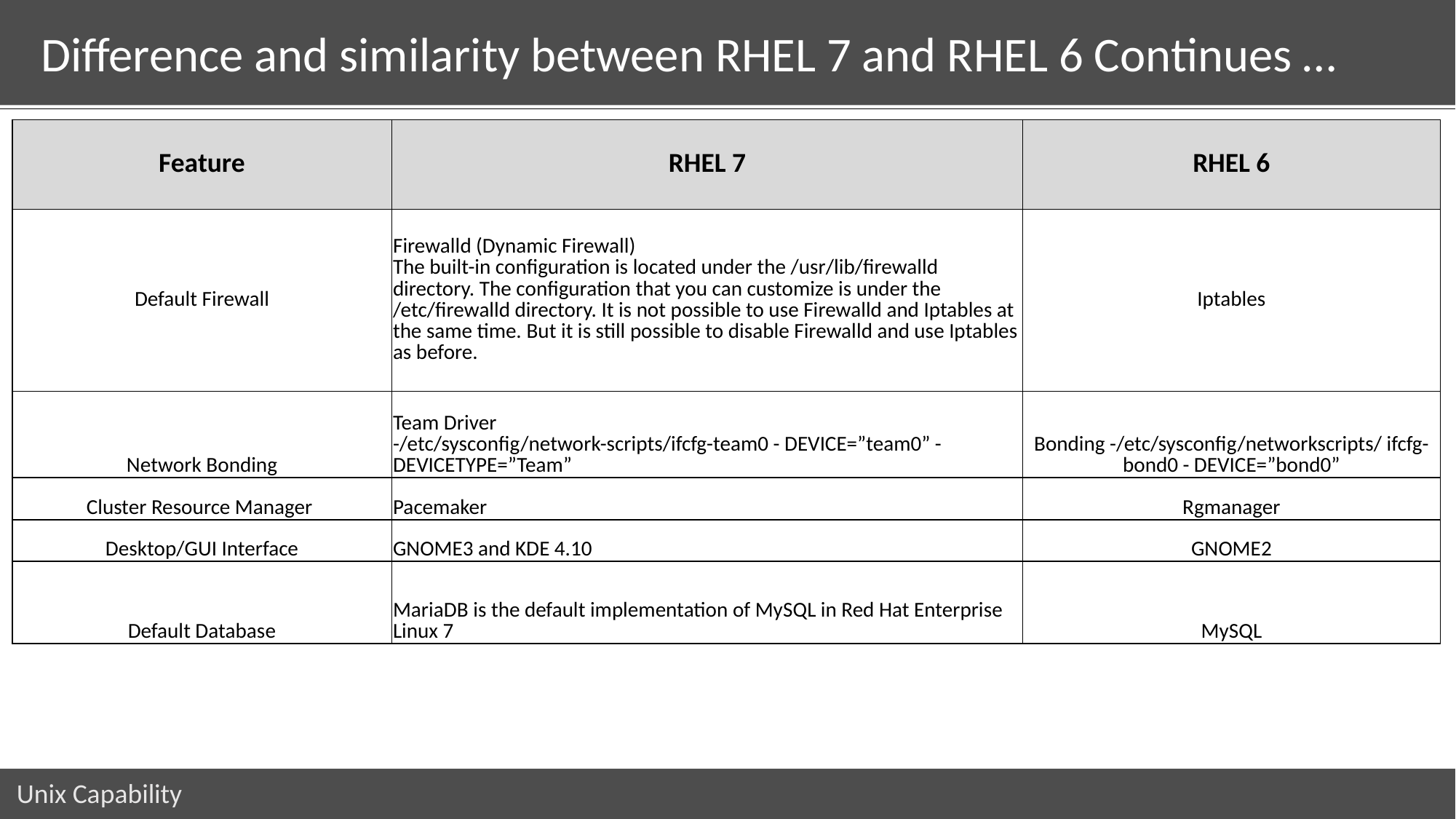

# Difference and similarity between RHEL 7 and RHEL 6 Continues …
| Feature | RHEL 7 | RHEL 6 |
| --- | --- | --- |
| Default Firewall | Firewalld (Dynamic Firewall) The built-in configuration is located under the /usr/lib/firewalld directory. The configuration that you can customize is under the /etc/firewalld directory. It is not possible to use Firewalld and Iptables at the same time. But it is still possible to disable Firewalld and use Iptables as before. | Iptables |
| Network Bonding | Team Driver -/etc/sysconfig/network-scripts/ifcfg-team0 - DEVICE=”team0” - DEVICETYPE=”Team” | Bonding -/etc/sysconfig/networkscripts/ ifcfg-bond0 - DEVICE=”bond0” |
| Cluster Resource Manager | Pacemaker | Rgmanager |
| Desktop/GUI Interface | GNOME3 and KDE 4.10 | GNOME2 |
| Default Database | MariaDB is the default implementation of MySQL in Red Hat Enterprise Linux 7 | MySQL |